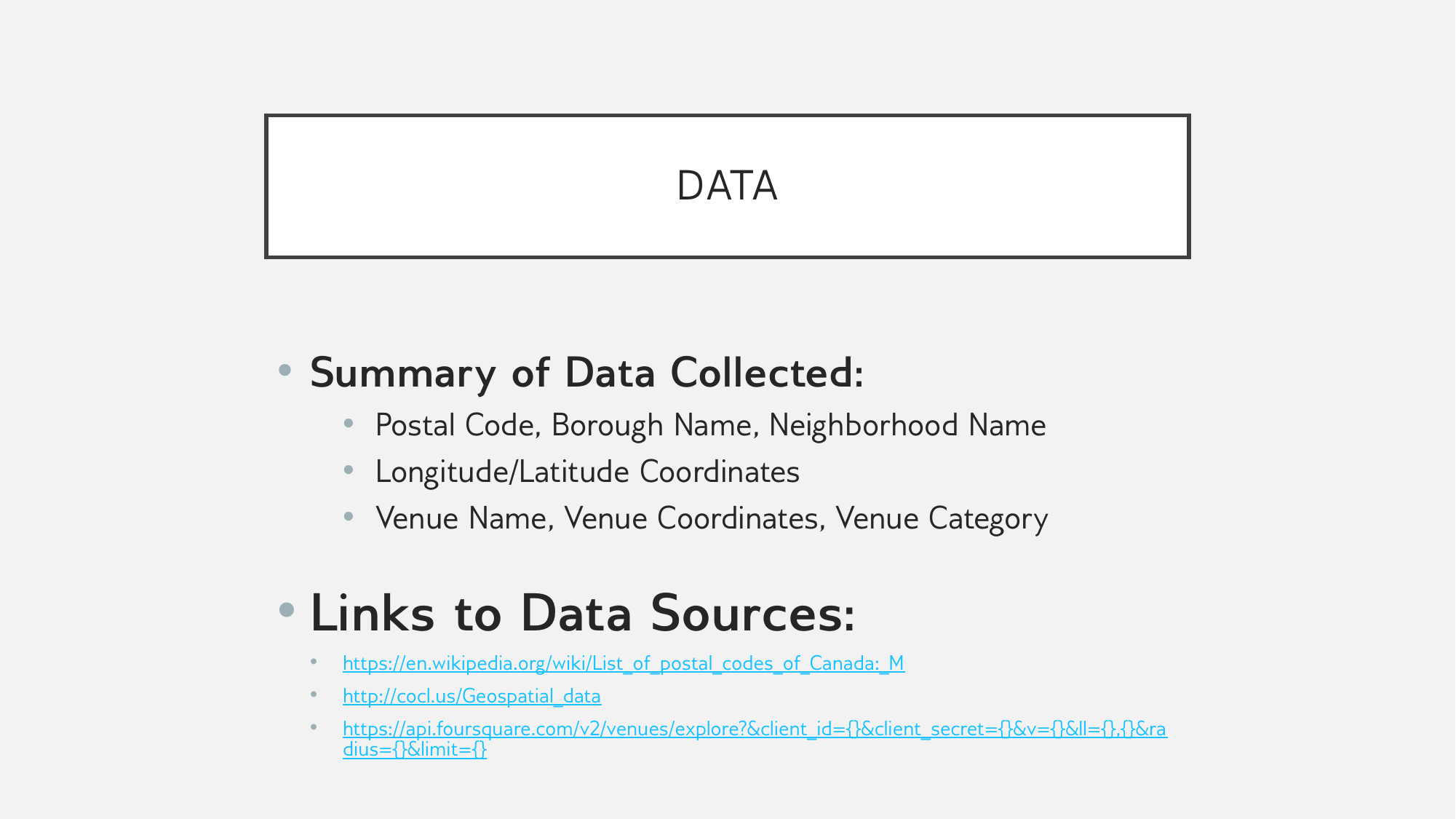

# Data

Summary of Data Collected:
Postal Code, Borough Name, Neighborhood Name
Longitude/Latitude Coordinates
Venue Name, Venue Coordinates, Venue Category

Links to Data Sources:
https://en.wikipedia.org/wiki/List_of_postal_codes_of_Canada:_M
http://cocl.us/Geospatial_data
https://api.foursquare.com/v2/venues/explore?&client_id={}&client_secret={}&v={}&ll={},{}&radius={}&limit={}